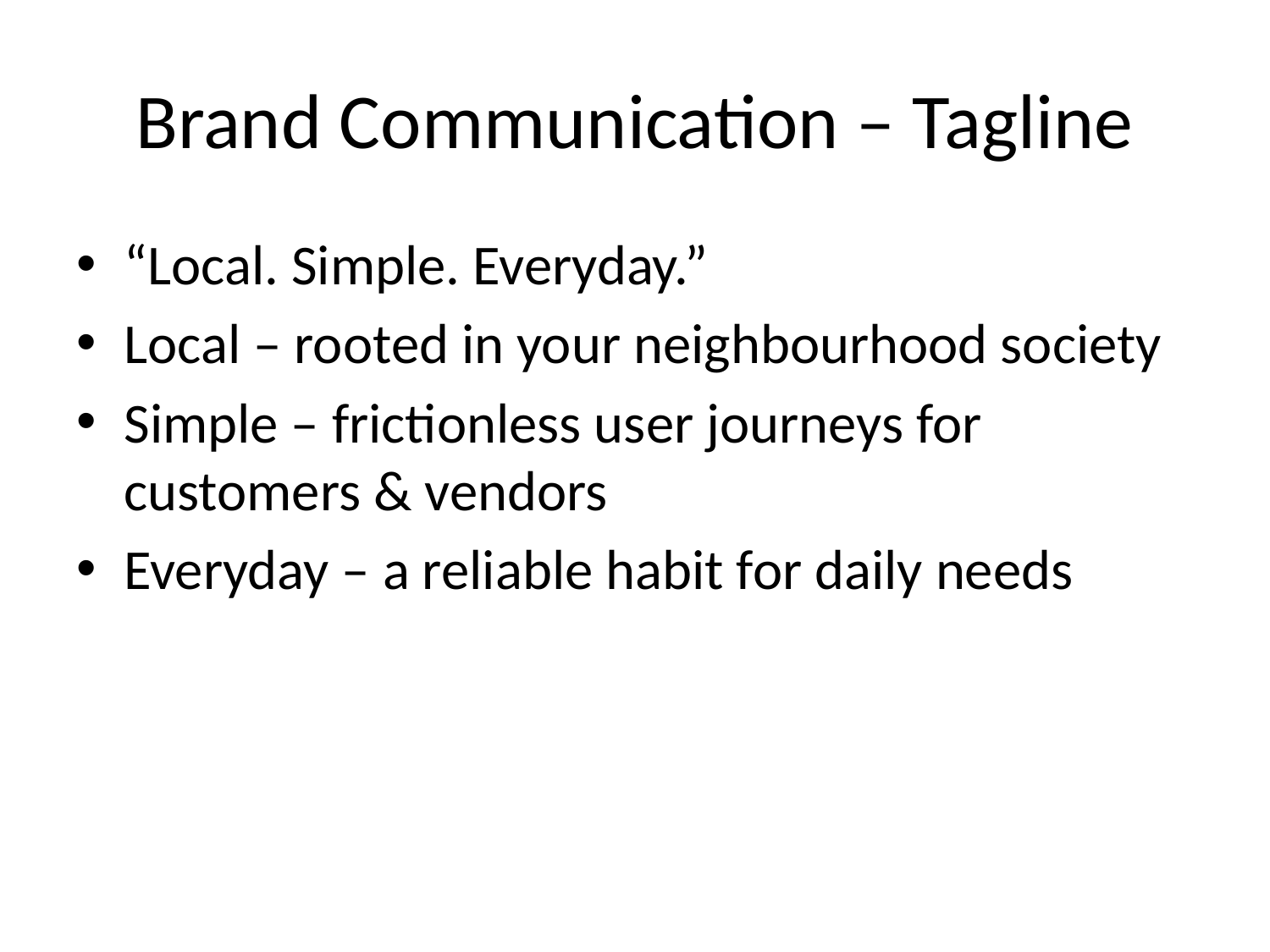

# Brand Communication – Tagline
“Local. Simple. Everyday.”
Local – rooted in your neighbourhood society
Simple – frictionless user journeys for customers & vendors
Everyday – a reliable habit for daily needs